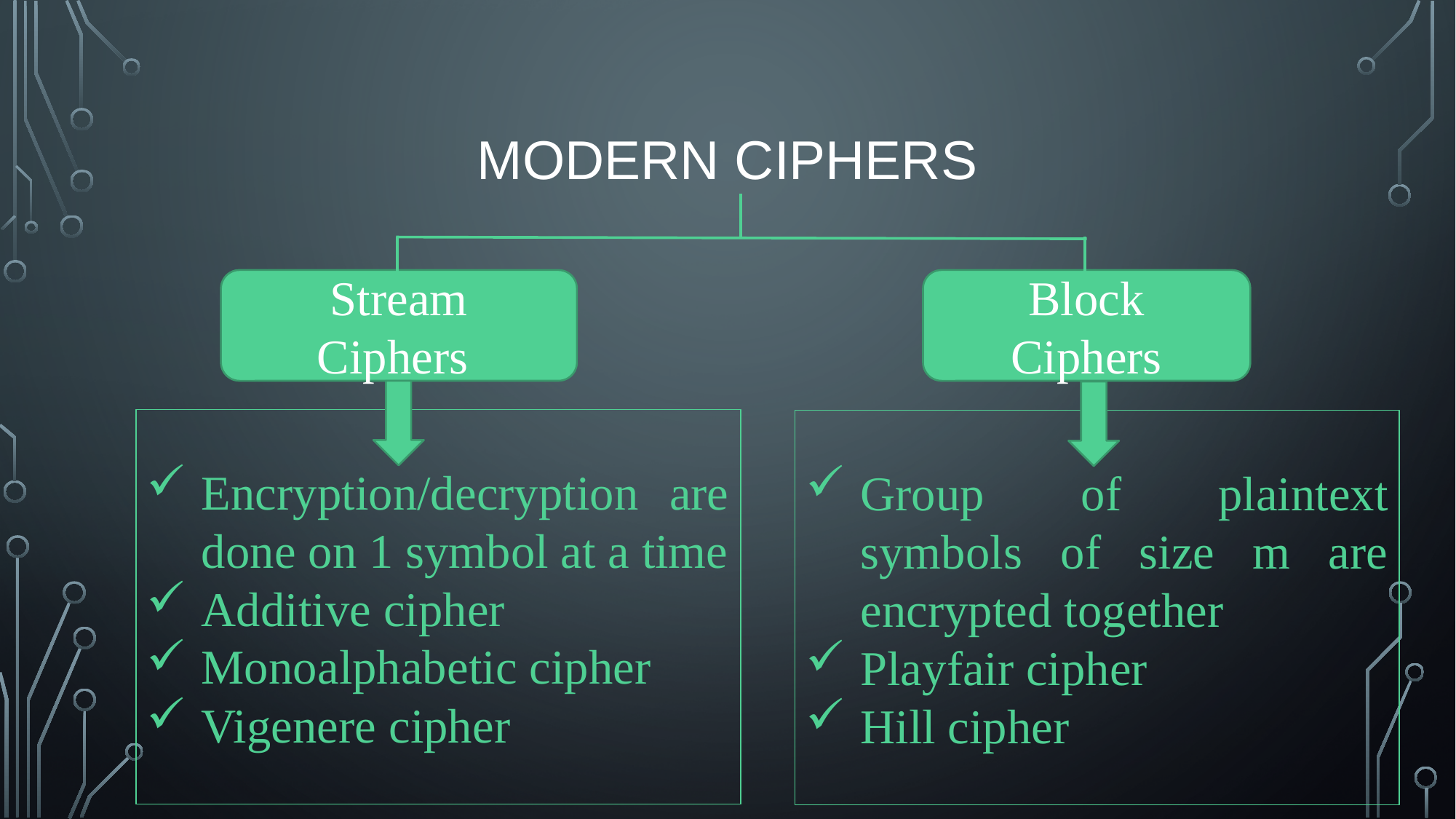

# modern Ciphers
Stream
Ciphers
Block
Ciphers

Encryption/decryption are done on 1 symbol at a time
Additive cipher
Monoalphabetic cipher
Vigenere cipher
Group of plaintext symbols of size m are encrypted together
Playfair cipher
Hill cipher